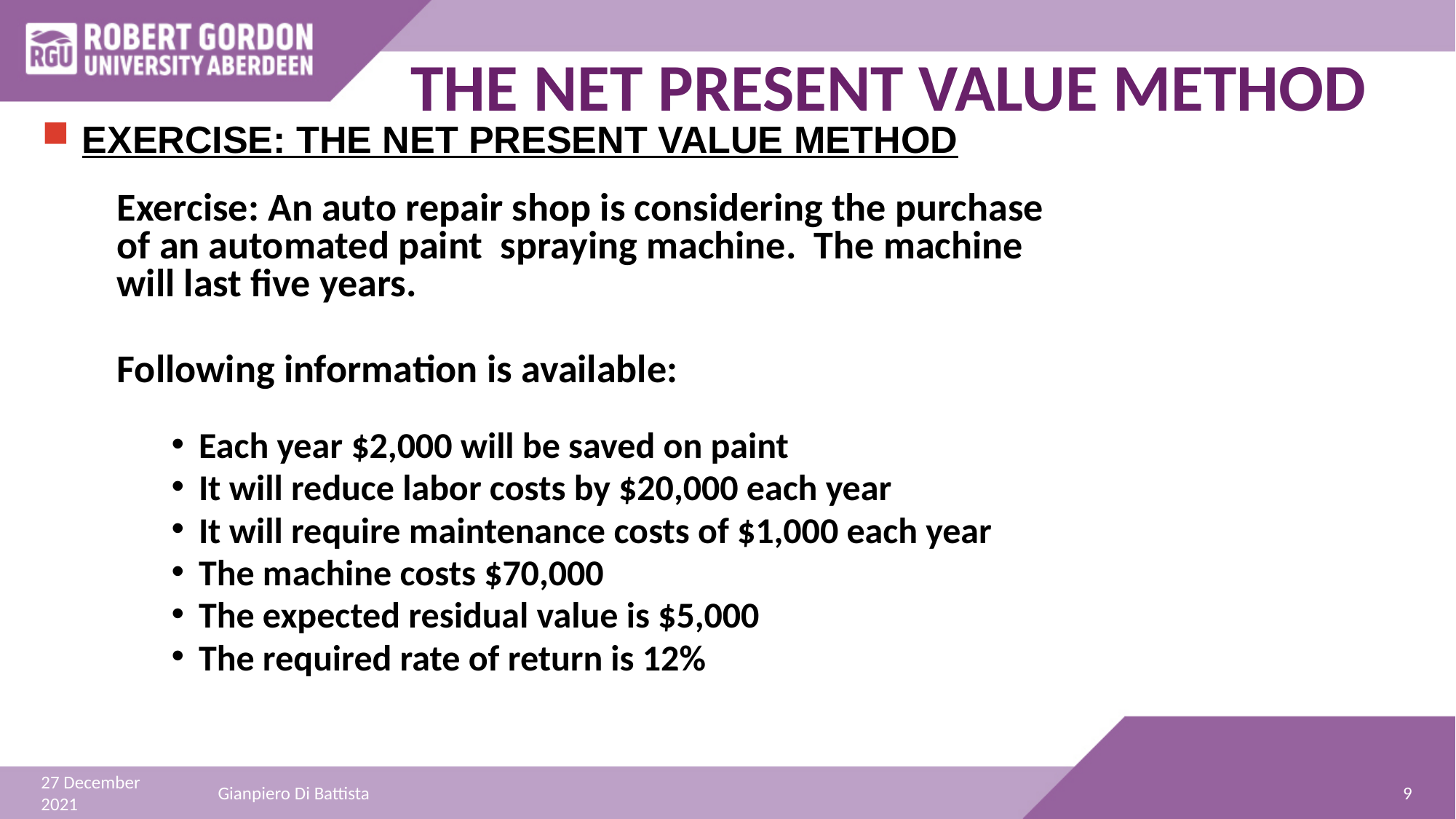

THE NET PRESENT VALUE METHOD
EXERCISE: THE NET PRESENT VALUE METHOD

Exercise: An auto repair shop is considering the purchase of an automated paint  spraying machine.  The machine will last five years.

Following information is available:

Each year $2,000 will be saved on paint
It will reduce labor costs by $20,000 each year
It will require maintenance costs of $1,000 each year
The machine costs $70,000
The expected residual value is $5,000
The required rate of return is 12%
9
27 December 2021
Gianpiero Di Battista